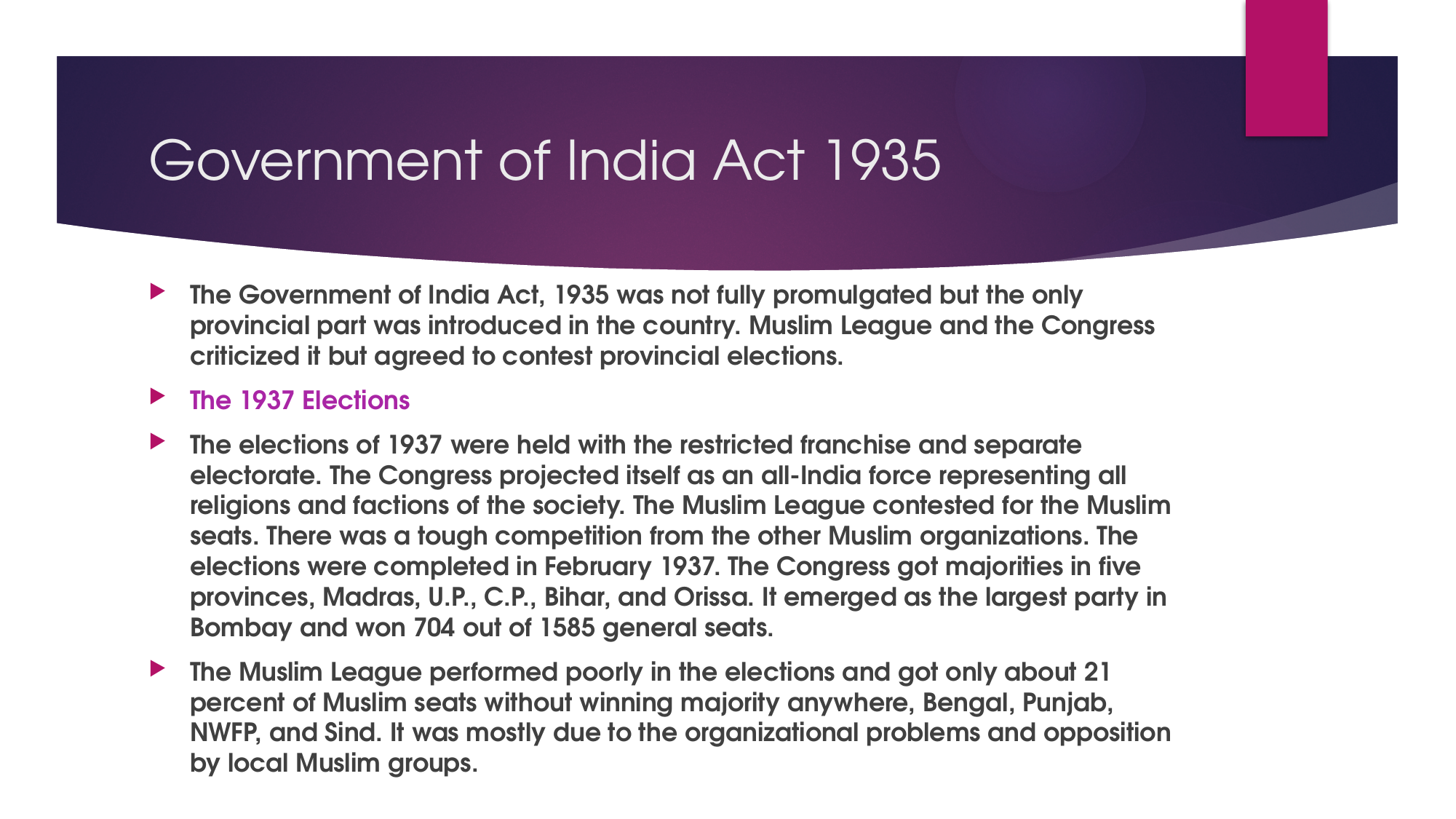

# Government of India Act 1935
The Government of India Act, 1935 was not fully promulgated but the only provincial part was introduced in the country. Muslim League and the Congress criticized it but agreed to contest provincial elections.
The 1937 Elections
The elections of 1937 were held with the restricted franchise and separate electorate. The Congress projected itself as an all-India force representing all religions and factions of the society. The Muslim League contested for the Muslim seats. There was a tough competition from the other Muslim organizations. The elections were completed in February 1937. The Congress got majorities in five provinces, Madras, U.P., C.P., Bihar, and Orissa. It emerged as the largest party in Bombay and won 704 out of 1585 general seats.
The Muslim League performed poorly in the elections and got only about 21 percent of Muslim seats without winning majority anywhere, Bengal, Punjab, NWFP, and Sind. It was mostly due to the organizational problems and opposition by local Muslim groups.